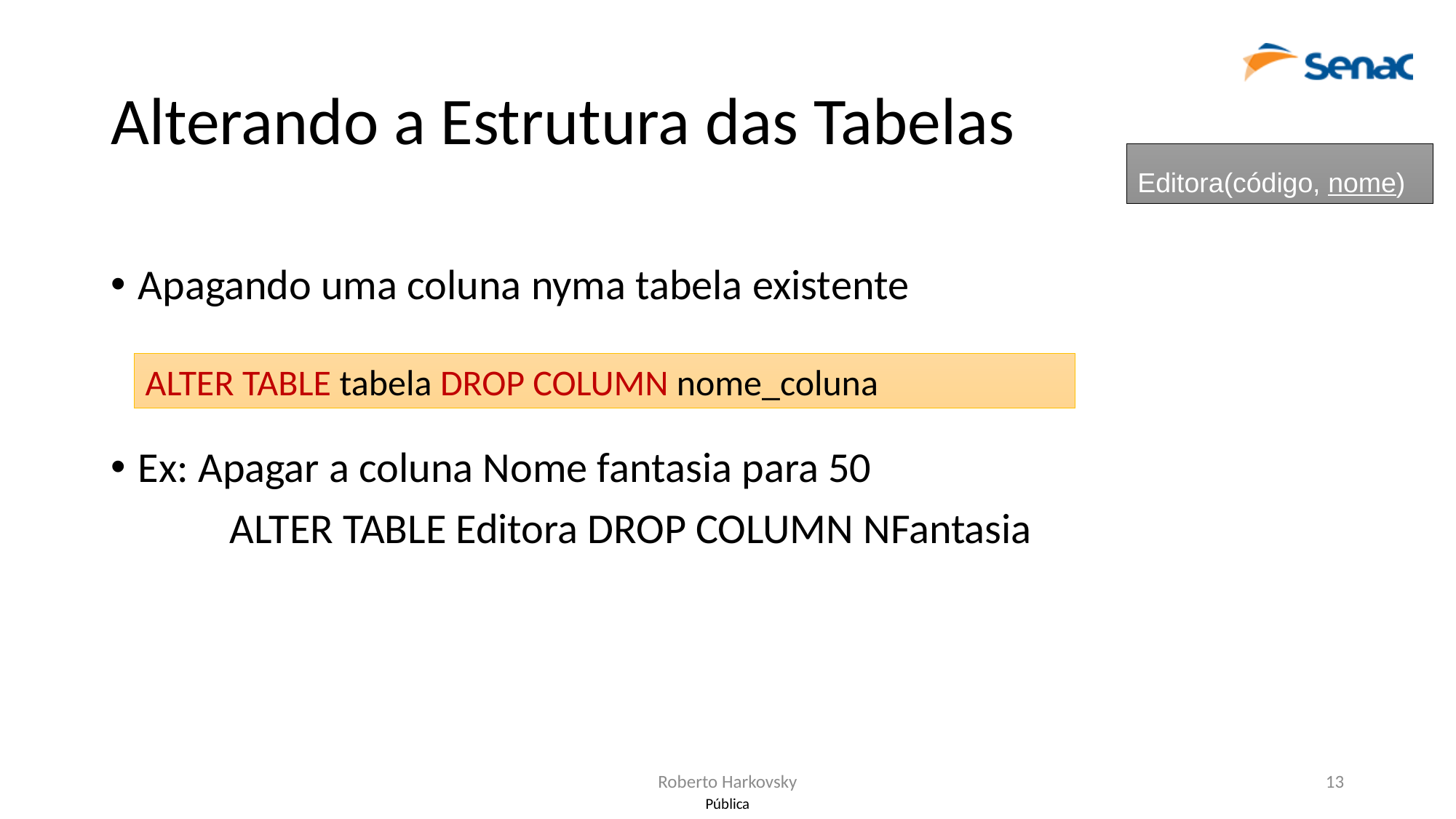

# Alterando a Estrutura das Tabelas
Editora(código, nome)
Apagando uma coluna nyma tabela existente

Ex: Apagar a coluna Nome fantasia para 50
	 ALTER TABLE Editora DROP COLUMN NFantasia
ALTER TABLE tabela DROP COLUMN nome_coluna
Roberto Harkovsky
13